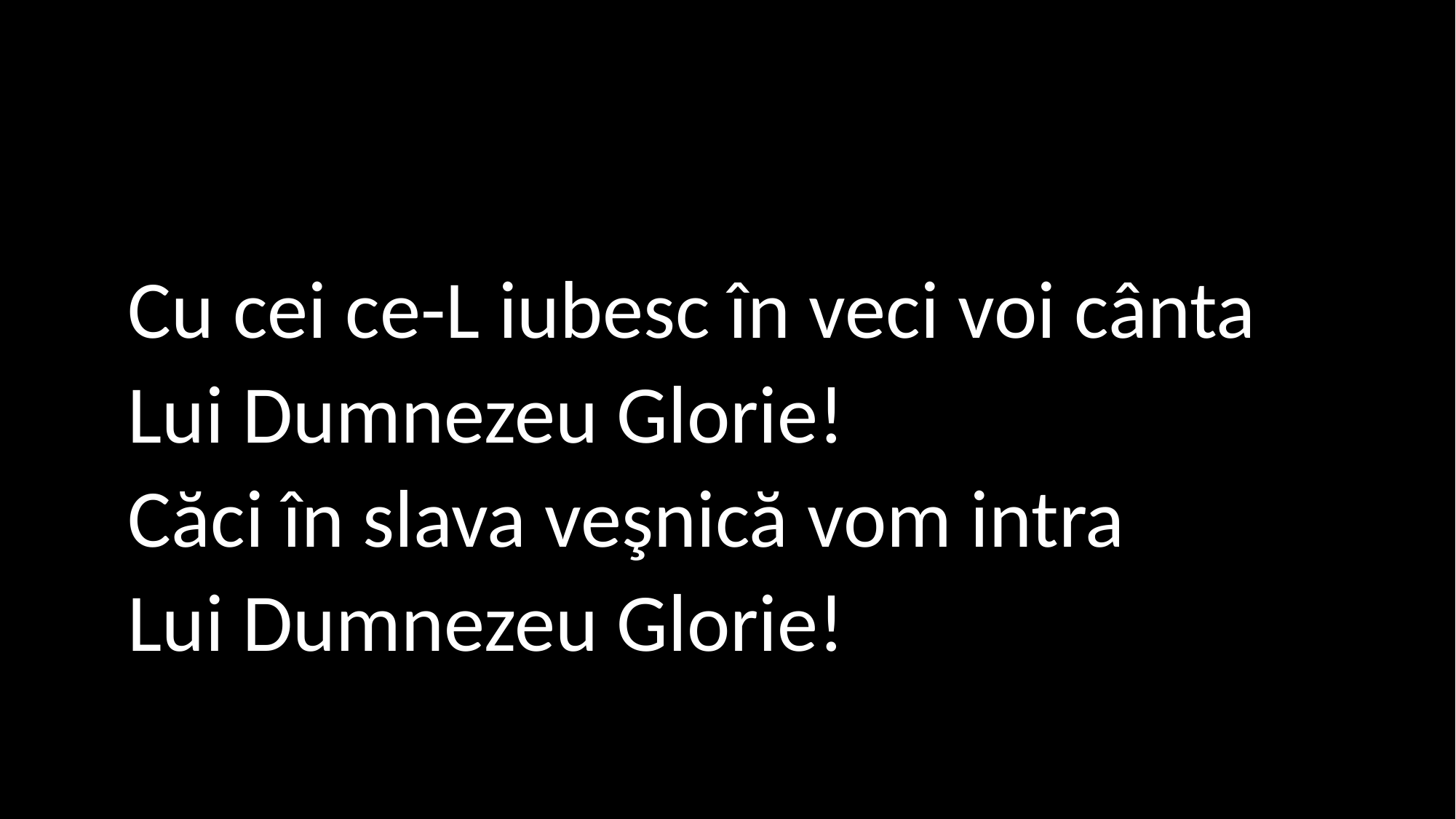

Cu cei ce-L iubesc în veci voi cânta
Lui Dumnezeu Glorie!
Căci în slava veşnică vom intra
Lui Dumnezeu Glorie!